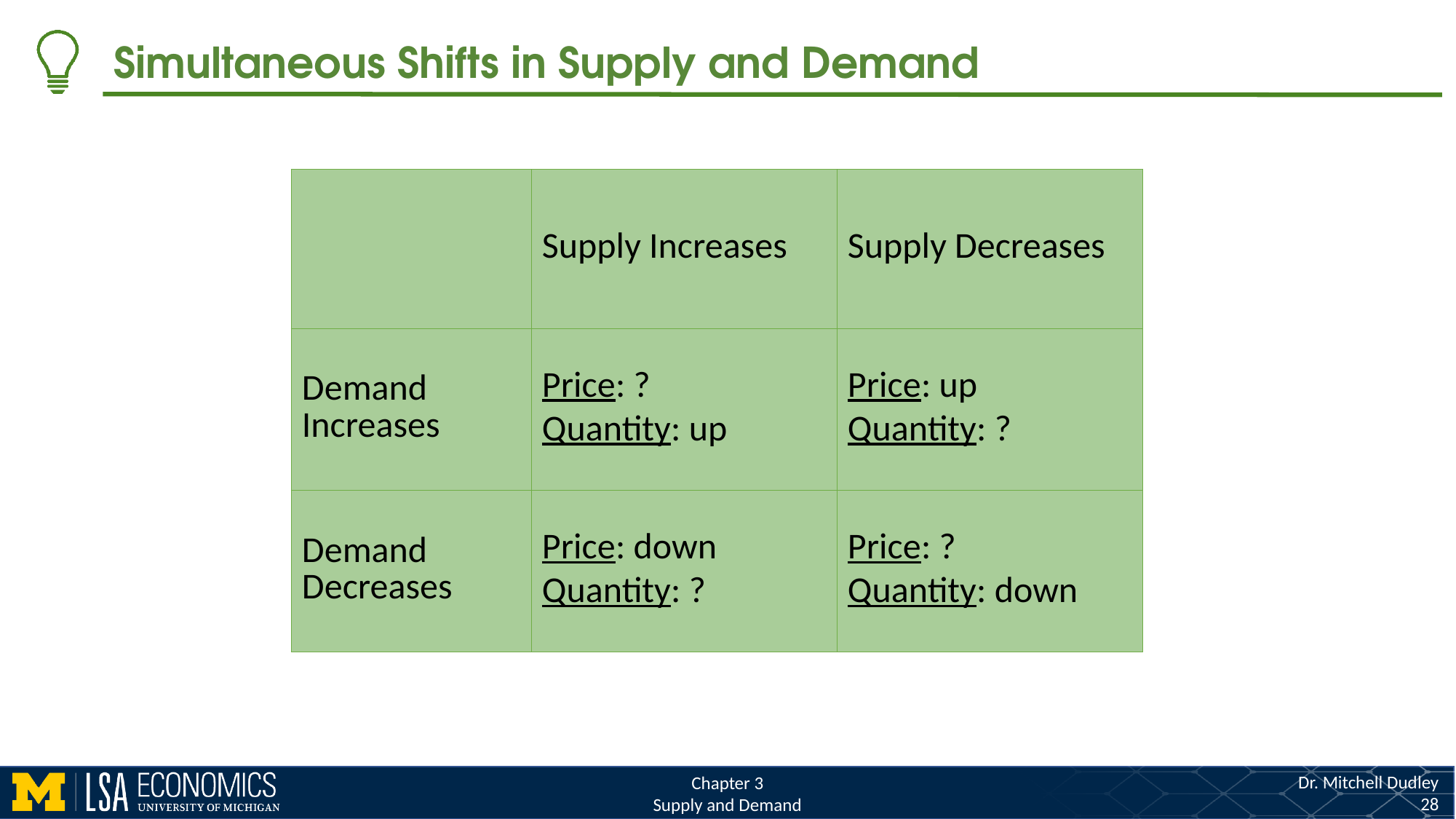

Simultaneous Shifts in Supply and Demand
|  | Supply Increases | Supply Decreases |
| --- | --- | --- |
| Demand Increases | Price: ? Quantity: up | Price: up Quantity: ? |
| Demand Decreases | Price: down Quantity: ? | Price: ? Quantity: down |